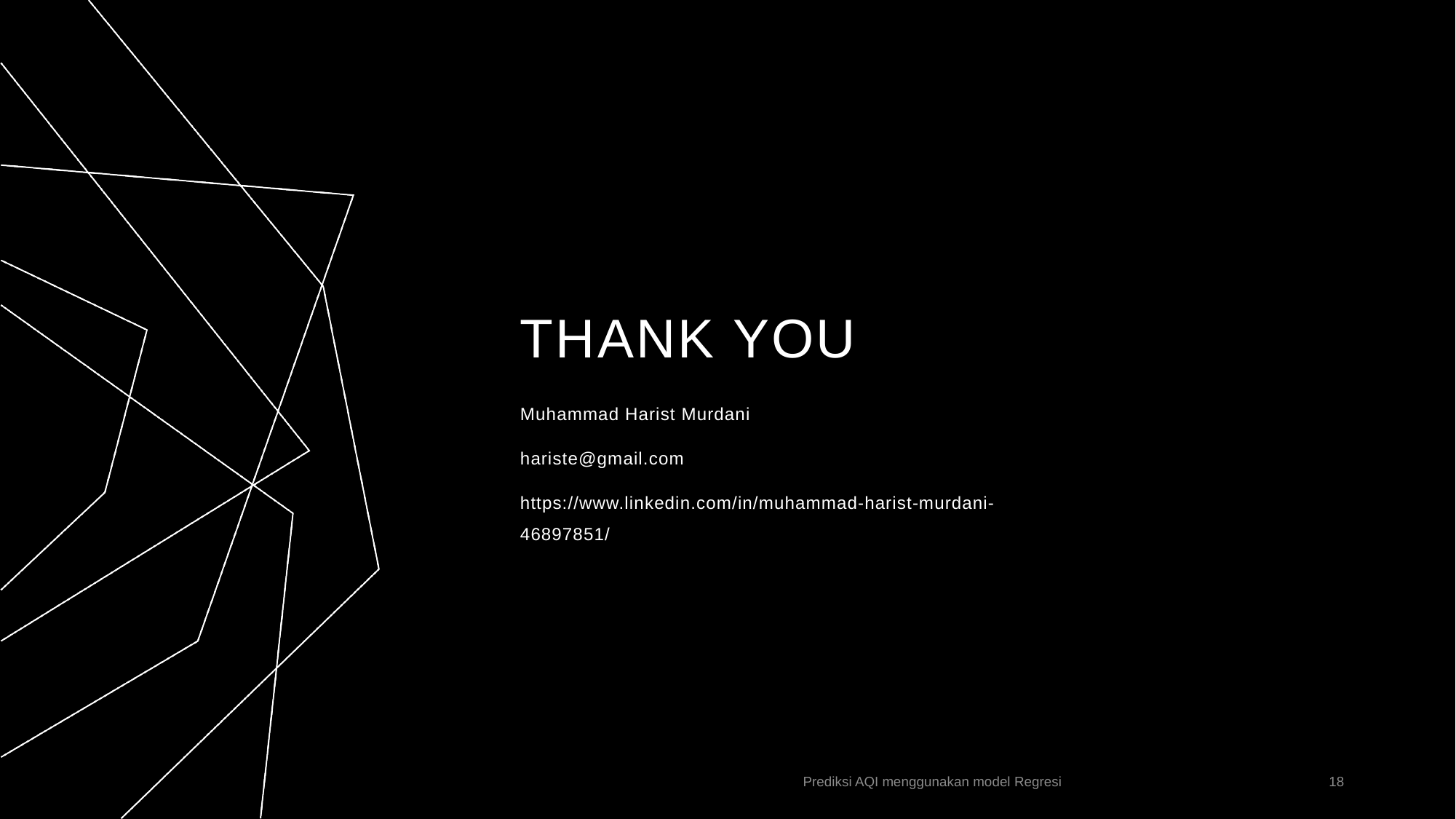

# THANK YOU
Muhammad Harist Murdani
hariste@gmail.com
https://www.linkedin.com/in/muhammad-harist-murdani-46897851/
Prediksi AQI menggunakan model Regresi
18